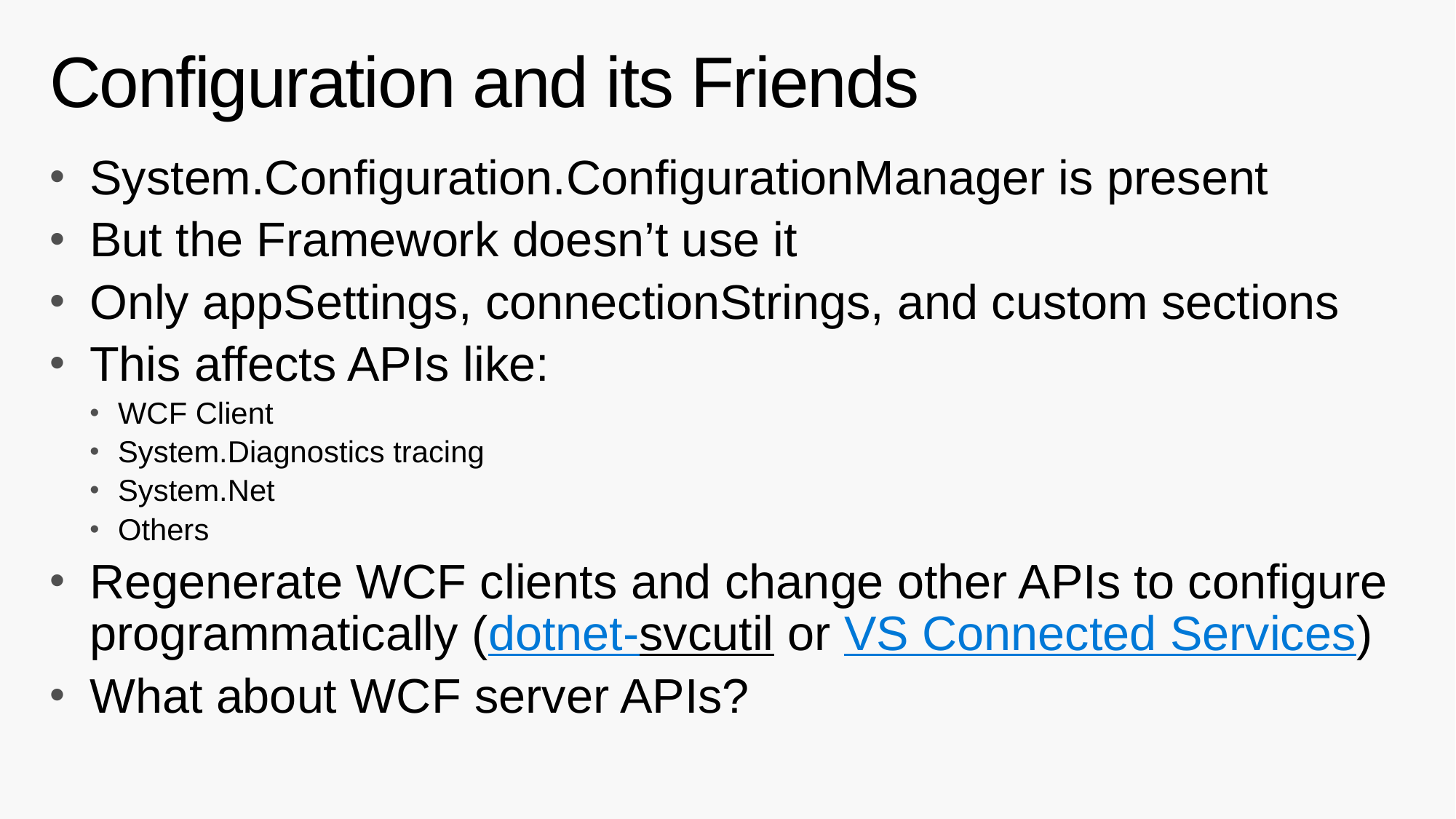

# Configuration and its Friends
System.Configuration.ConfigurationManager is present
But the Framework doesn’t use it
Only appSettings, connectionStrings, and custom sections
This affects APIs like:
WCF Client
System.Diagnostics tracing
System.Net
Others
Regenerate WCF clients and change other APIs to configure programmatically (dotnet-svcutil or VS Connected Services)
What about WCF server APIs?